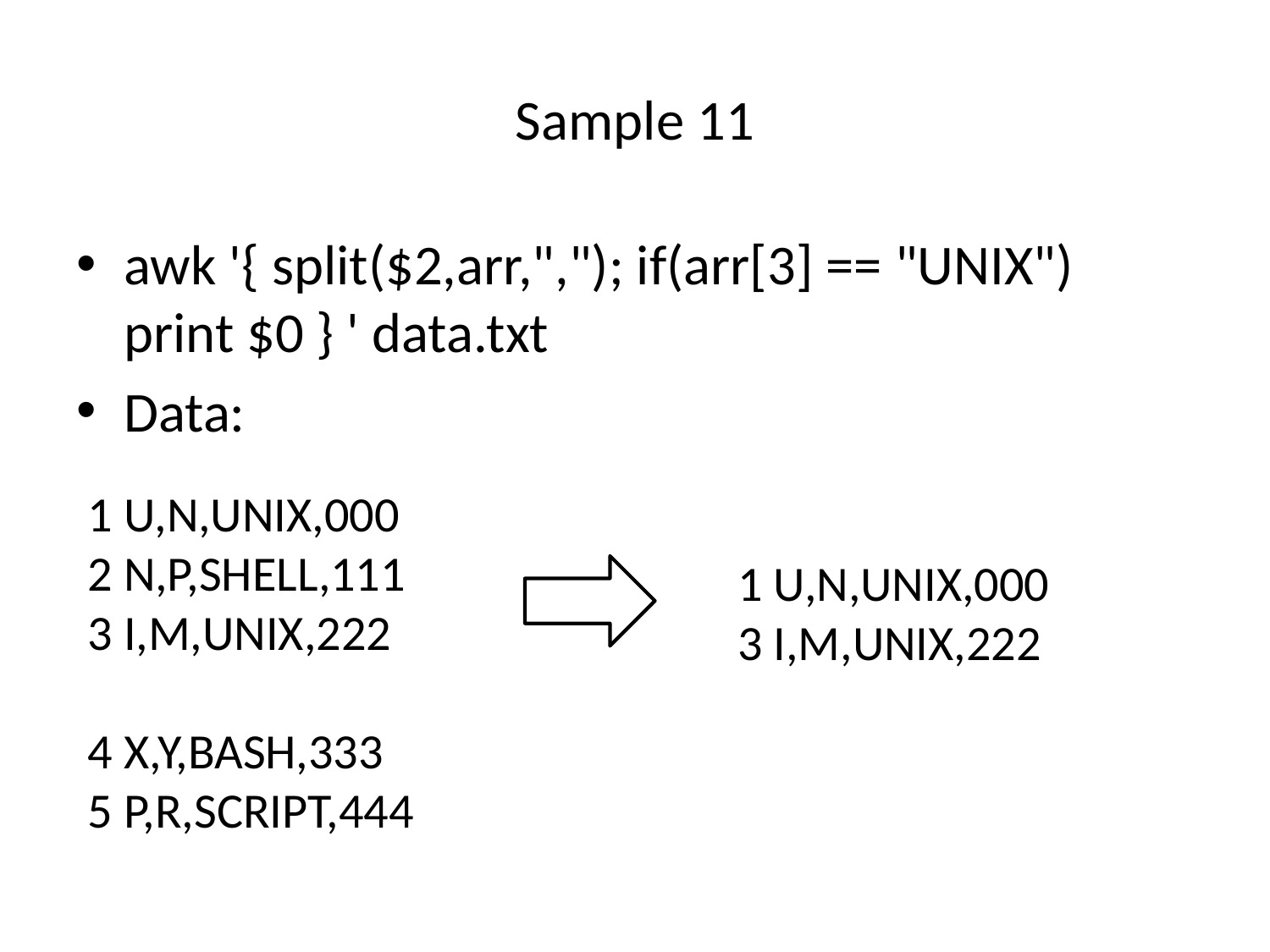

# Sample 11
awk '{ split($2,arr,","); if(arr[3] == "UNIX") print $0 } ' data.txt
Data:

1 U,N,UNIX,000
2 N,P,SHELL,111
3 I,M,UNIX,222
4 X,Y,BASH,333
5 P,R,SCRIPT,444
1 U,N,UNIX,000
3 I,M,UNIX,222